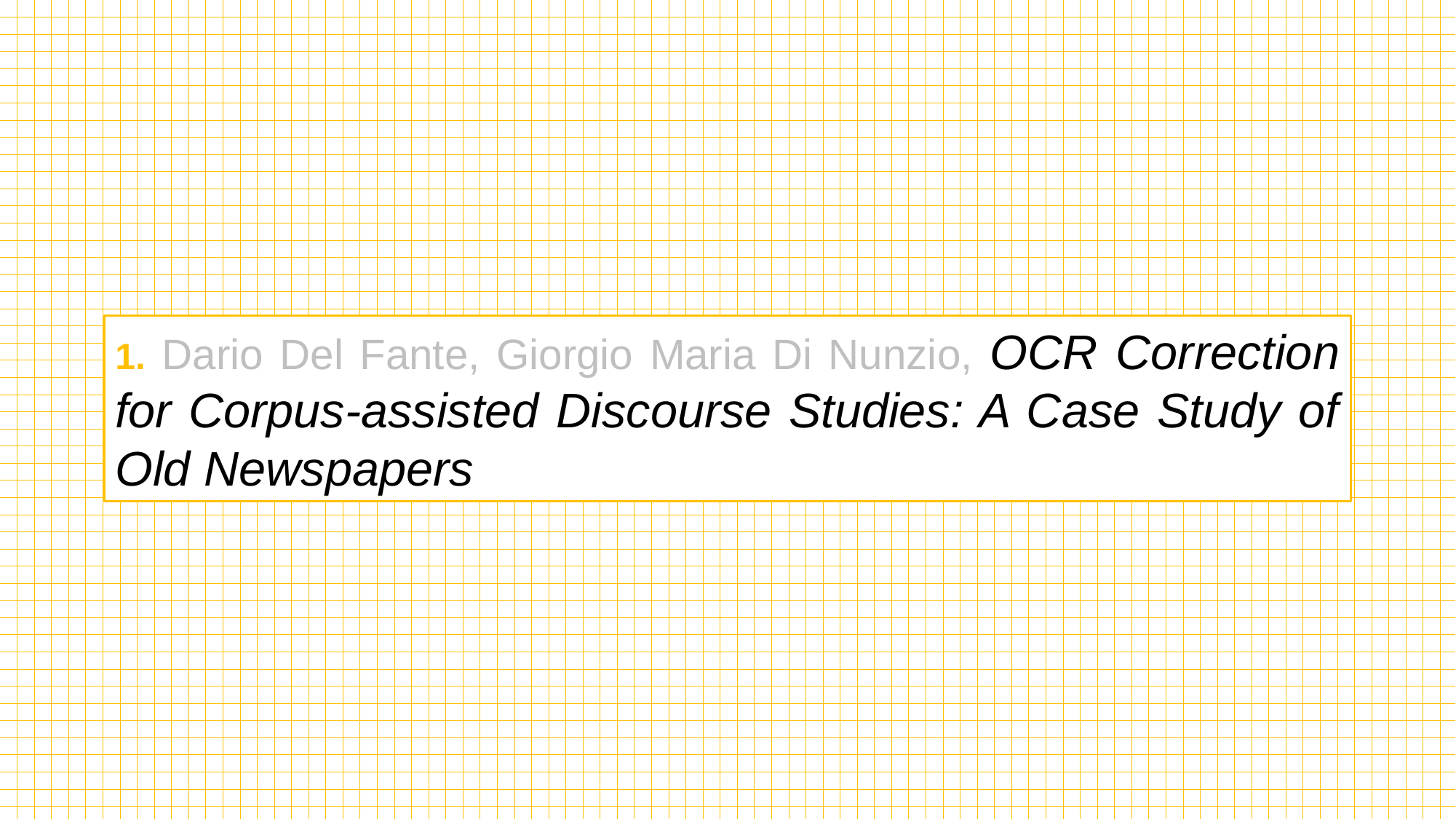

1. Dario Del Fante, Giorgio Maria Di Nunzio, OCR Correction for Corpus-assisted Discourse Studies: A Case Study of Old Newspapers